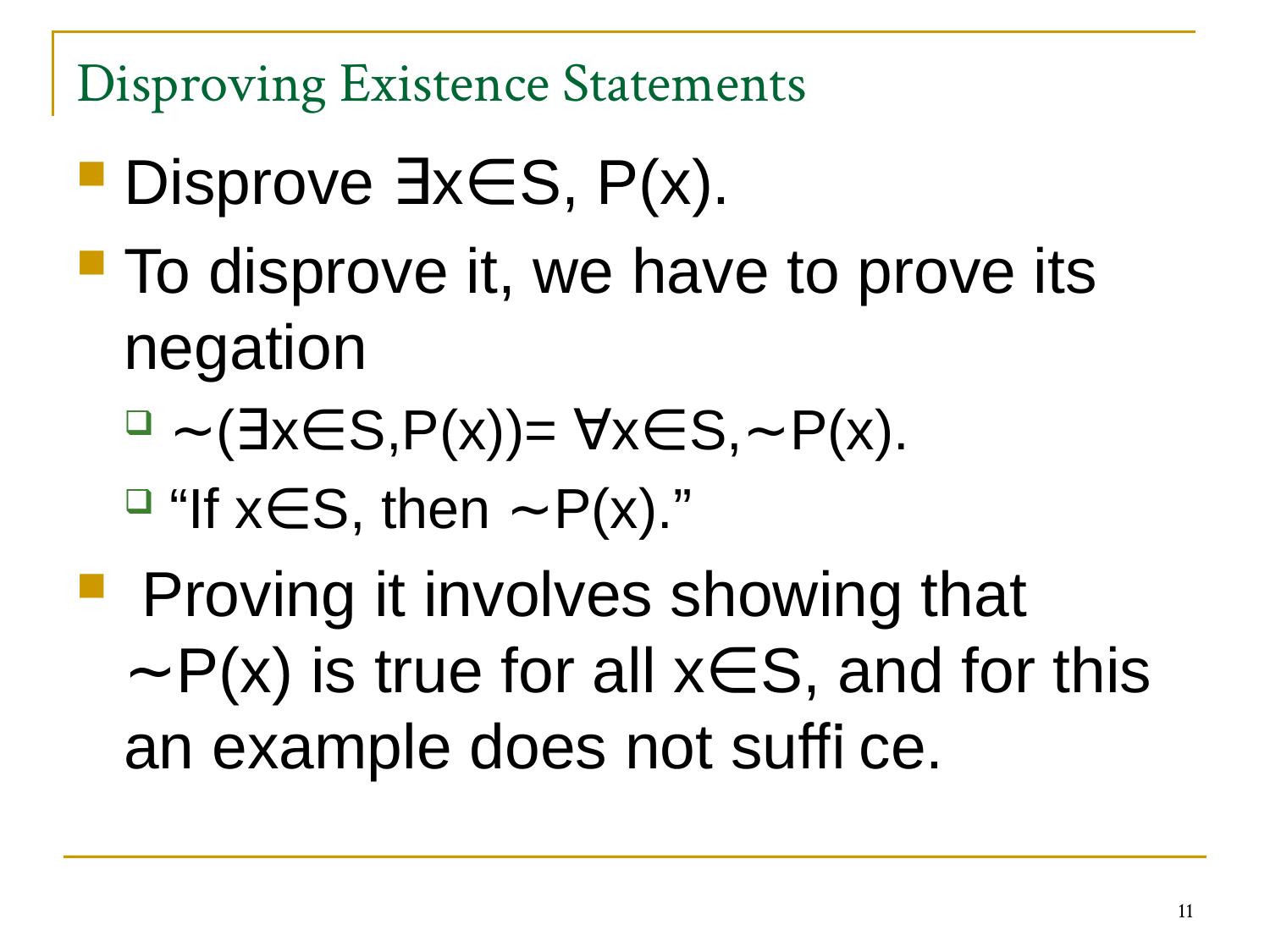

# Disproving Existence Statements
Disprove ∃x∈S, P(x).
To disprove it, we have to prove its negation
∼(∃x∈S,P(x))= ∀x∈S,∼P(x).
“If x∈S, then ∼P(x).”
 Proving it involves showing that ∼P(x) is true for all x∈S, and for this an example does not suﬃce.
11